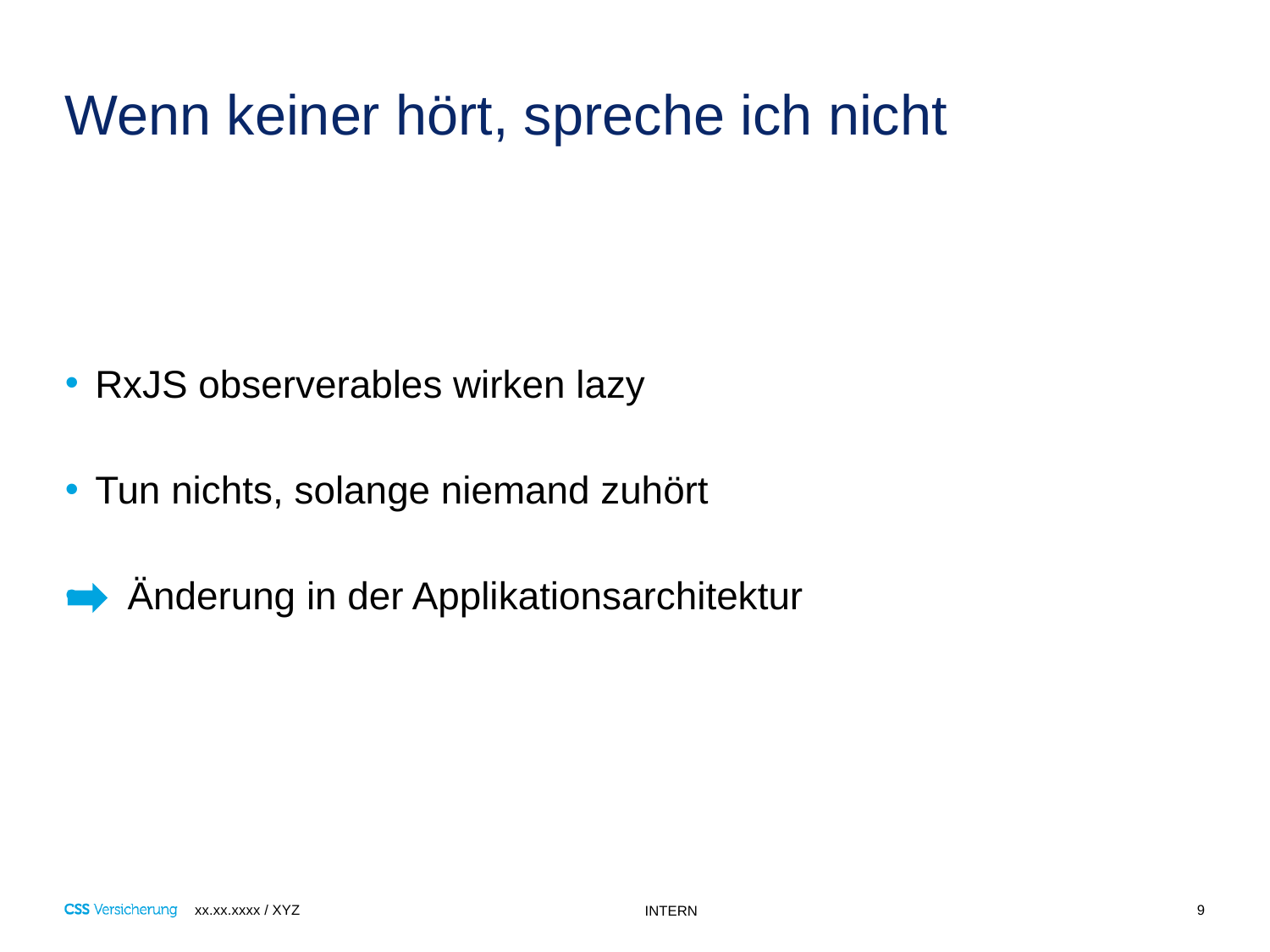

# Wenn keiner hört, spreche ich nicht

RxJS observerables wirken lazy

Tun nichts, solange niemand zuhört

   Änderung in der Applikationsarchitektur

9
xx.xx.xxxx / XYZ
INTERN